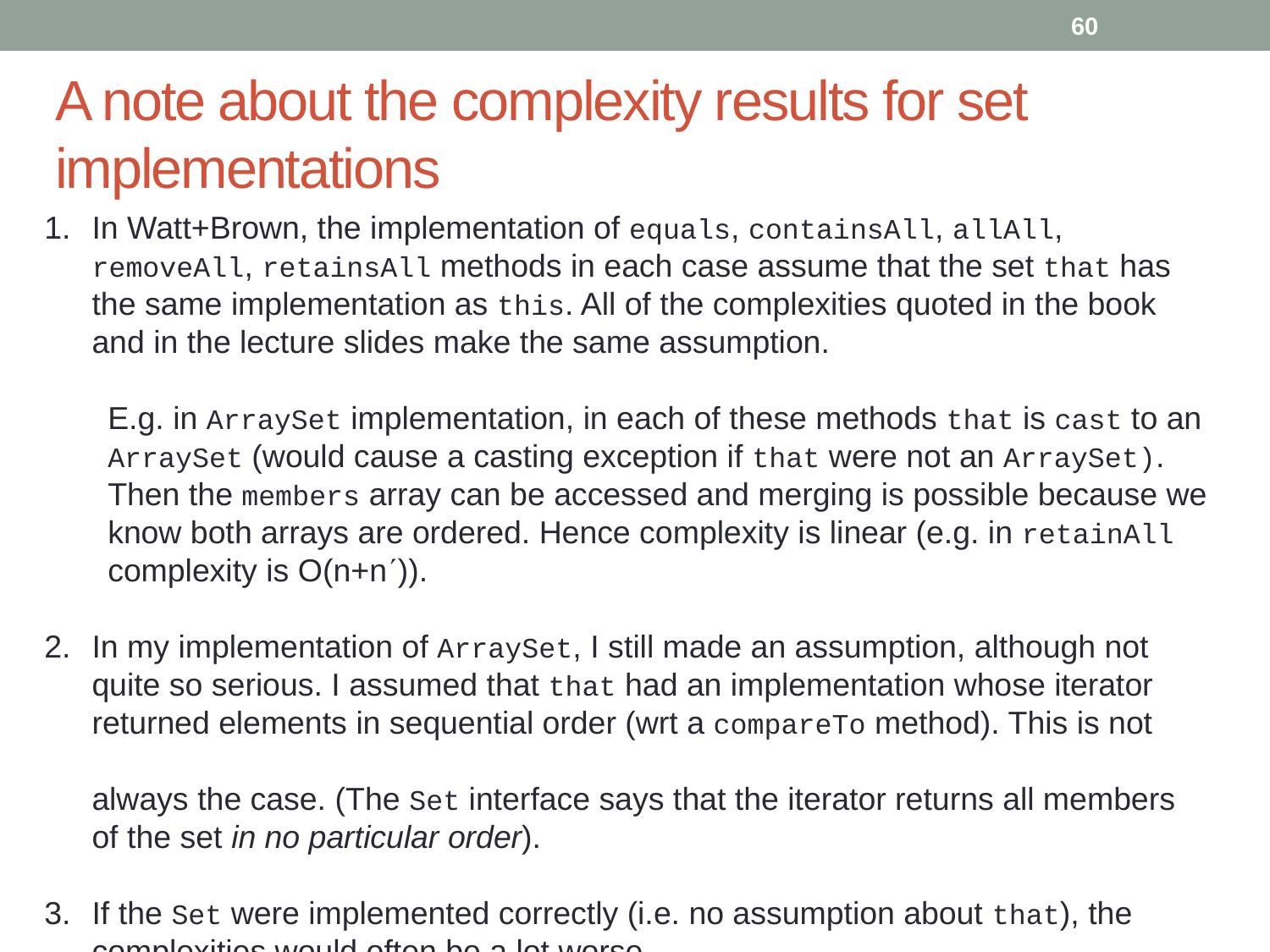

60
# A note about the complexity results for set implementations
In Watt+Brown, the implementation of equals, containsAll, allAll, removeAll, retainsAll methods in each case assume that the set that has the same implementation as this. All of the complexities quoted in the book and in the lecture slides make the same assumption.

E.g. in ArraySet implementation, in each of these methods that is cast to an ArraySet (would cause a casting exception if that were not an ArraySet). Then the members array can be accessed and merging is possible because we know both arrays are ordered. Hence complexity is linear (e.g. in retainAll complexity is O(n+n′)).

In my implementation of ArraySet, I still made an assumption, although not
quite so serious. I assumed that that had an implementation whose iterator  returned elements in sequential order (wrt a compareTo method). This is not
always the case. (The Set interface says that the iterator returns all members
of the set in no particular order).

If the Set were implemented correctly (i.e. no assumption about that), the complexities would often be a lot worse.